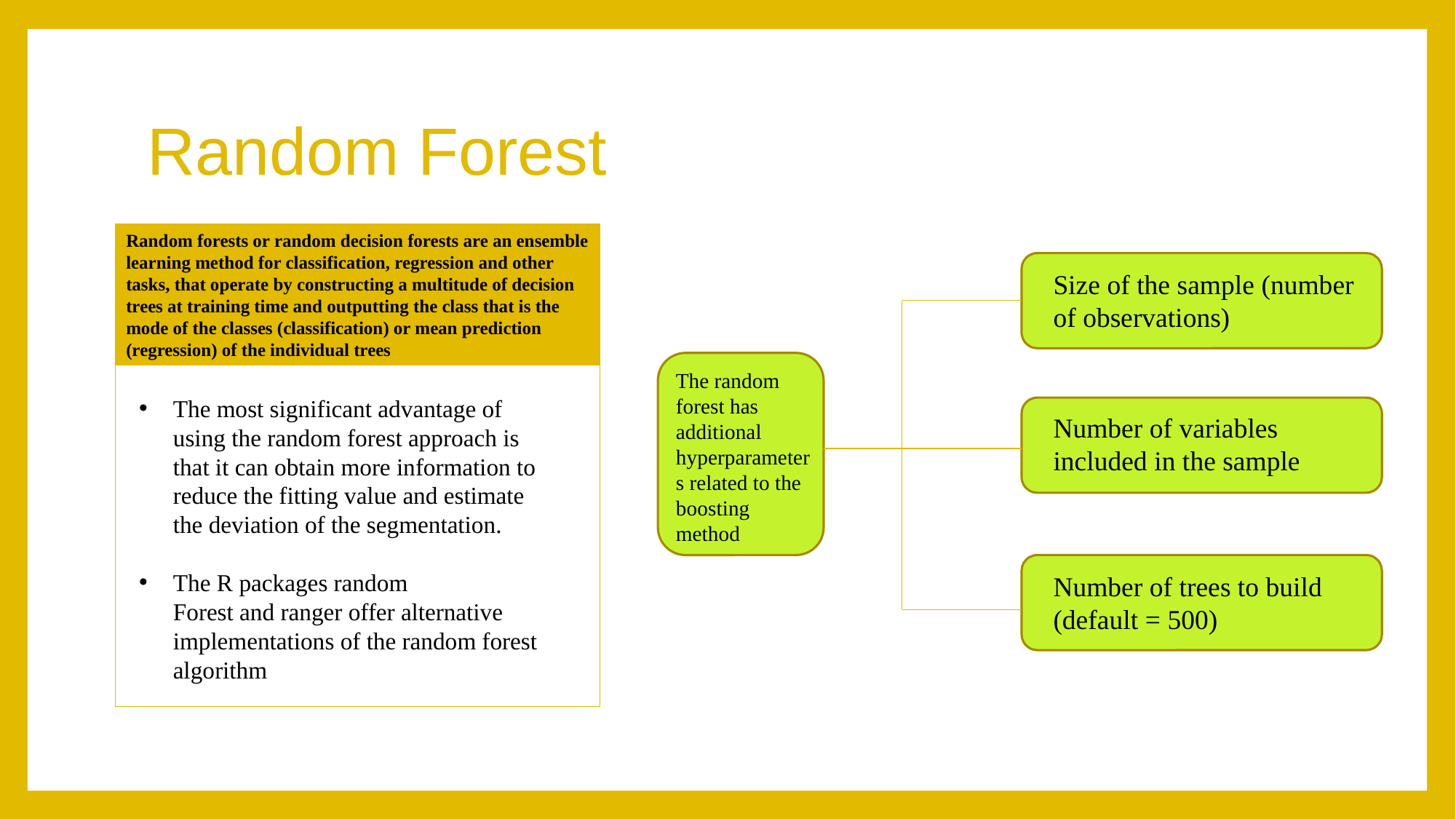

# Random Forest
Random forests or random decision forests are an ensemble learning method for classification, regression and other tasks, that operate by constructing a multitude of decision trees at training time and outputting the class that is the mode of the classes (classification) or mean prediction (regression) of the individual trees

Size of the sample (number of observations)

The random forest has additional hyperparameters related to the boosting method

The most significant advantage of using the random forest approach is that it can obtain more information to reduce the fitting value and estimate the deviation of the segmentation.

The R packages random Forest and ranger offer alternative implementations of the random forest algorithm

Number of variables included in the sample

Number of trees to build (default = 500)